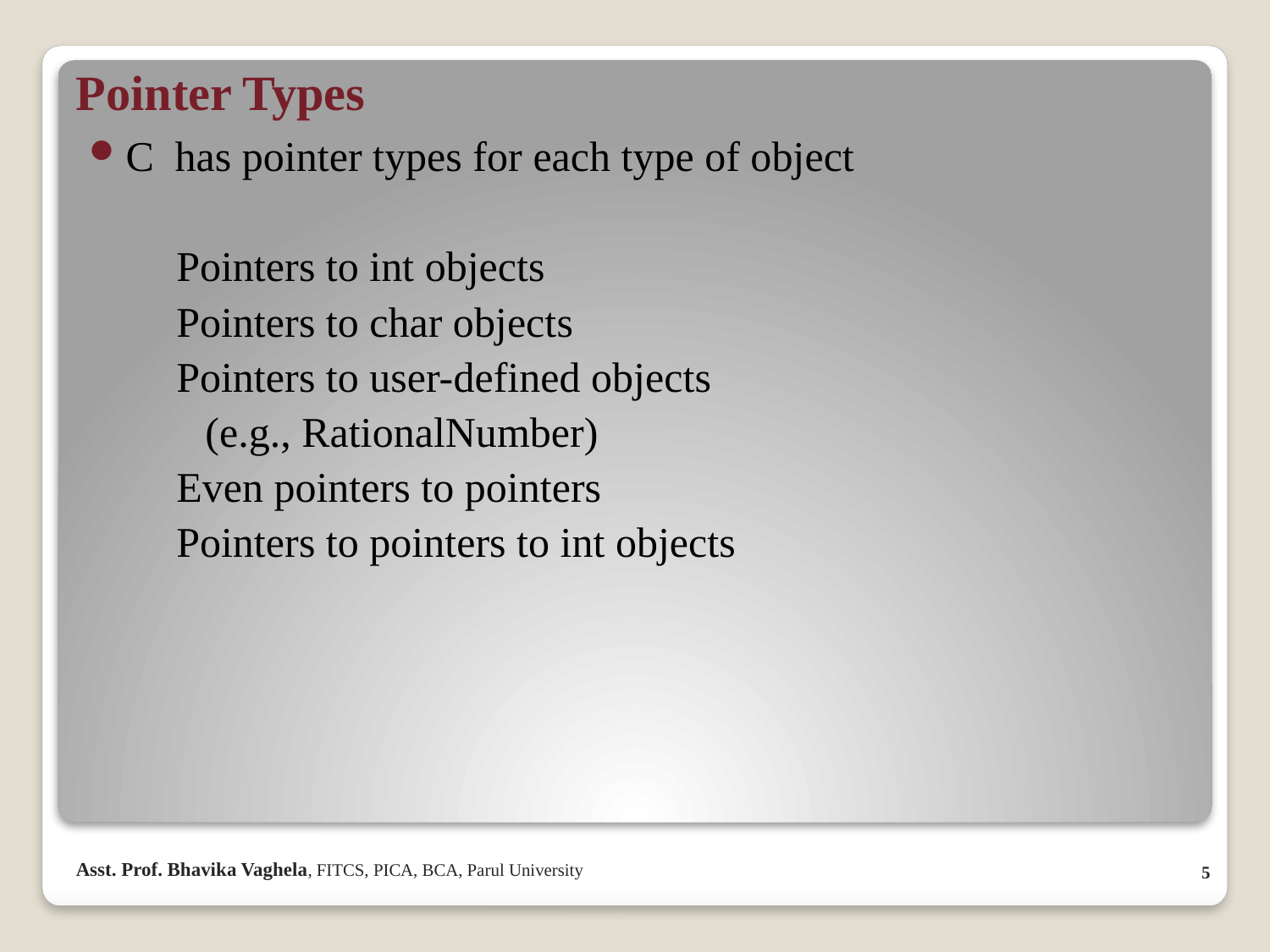

# Pointer Types
C  has pointer types for each type of object

Pointers to int objects
Pointers to char objects
Pointers to user-defined objects
           (e.g., RationalNumber)
Even pointers to pointers
Pointers to pointers to int objects
5
Asst. Prof. Bhavika Vaghela, FITCS, PICA, BCA, Parul University